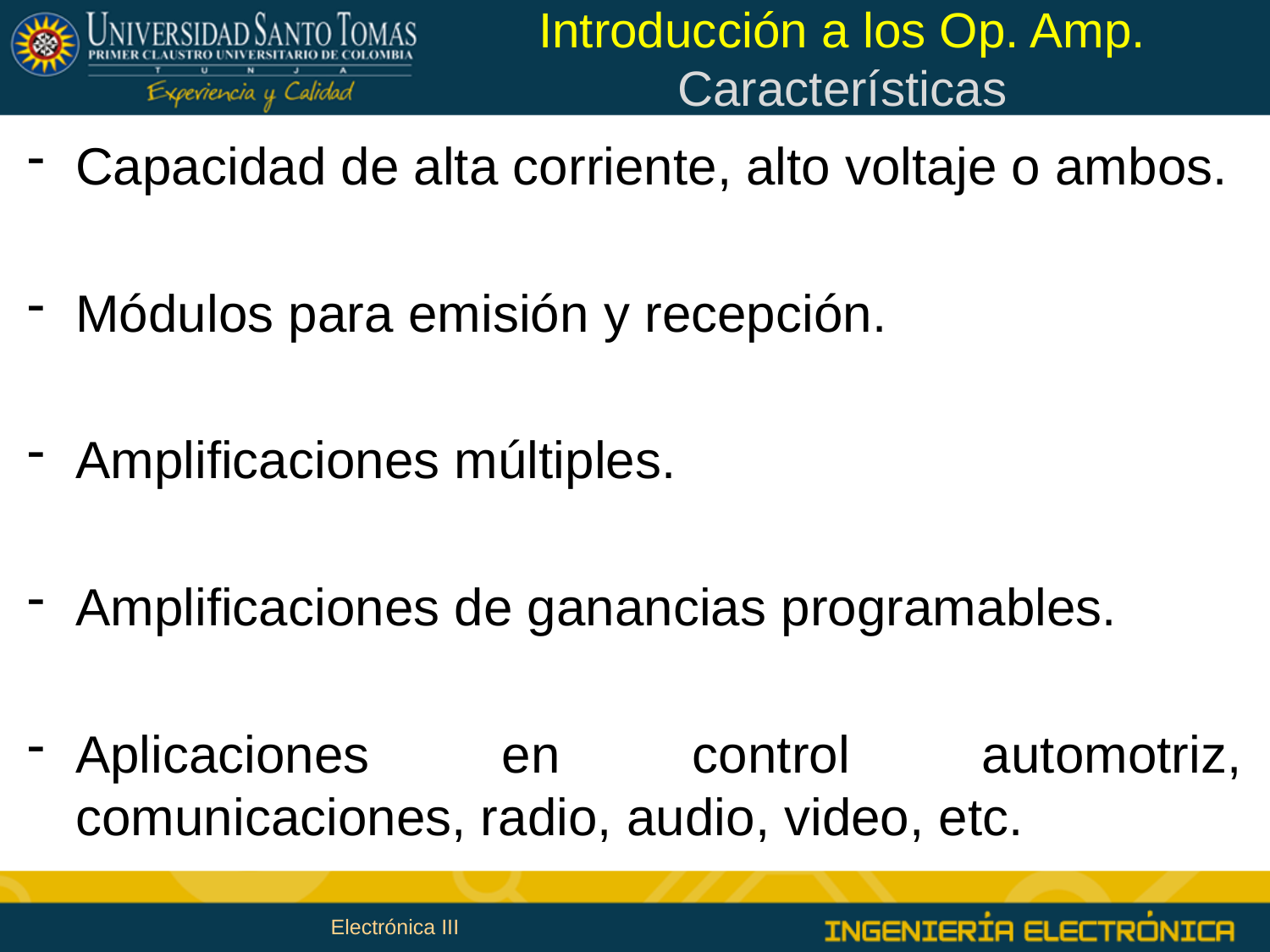

# Introducción a los Op. Amp.
Características
Capacidad de alta corriente, alto voltaje o ambos.

Módulos para emisión y recepción.

Amplificaciones múltiples.

Amplificaciones de ganancias programables.

Aplicaciones en control automotriz, comunicaciones, radio, audio, video, etc.
Electrónica III